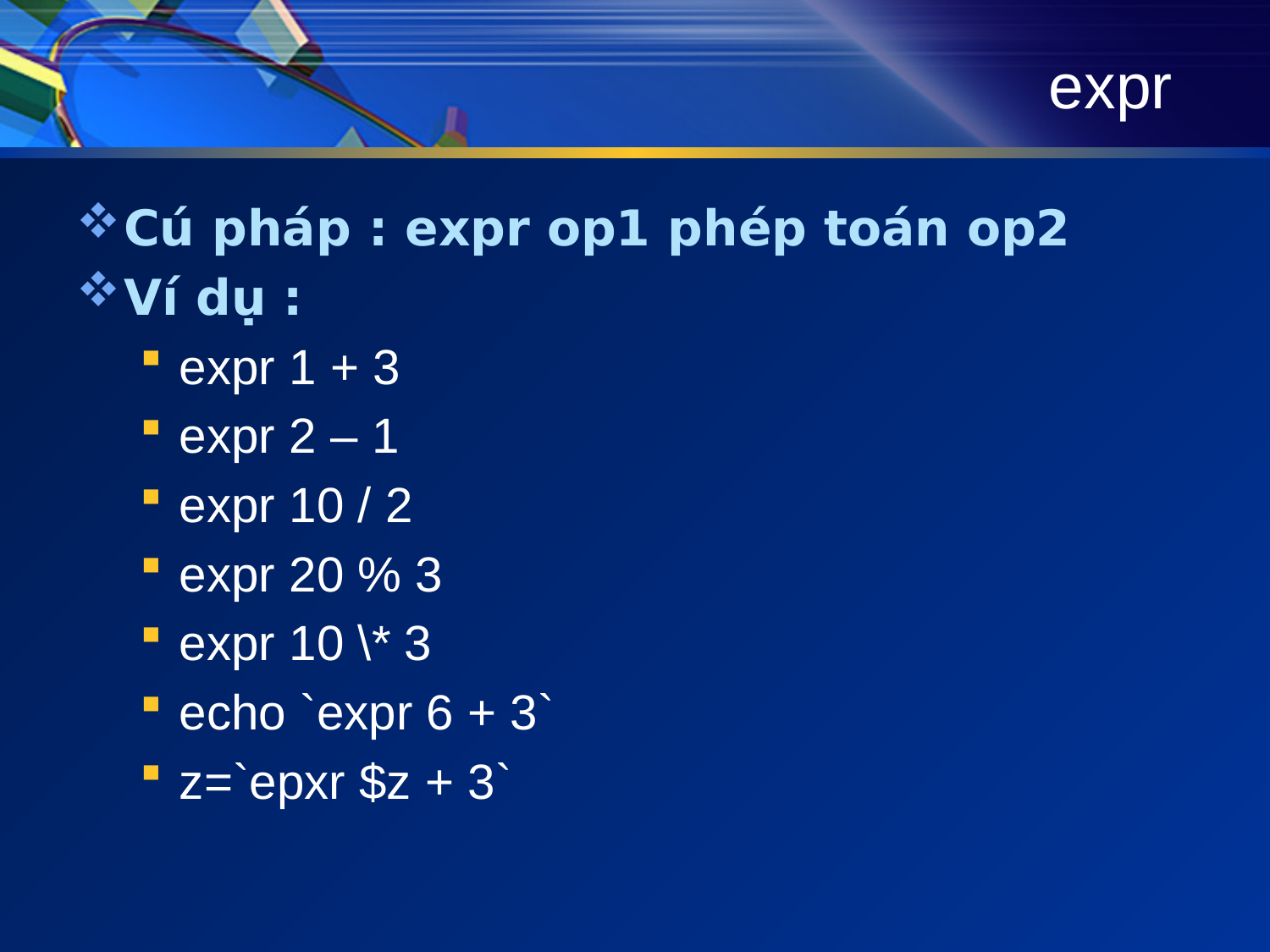

# expr
Cú pháp : expr op1 phép toán op2
Ví dụ :
expr 1 + 3
expr 2 – 1
expr 10 / 2
expr 20 % 3
expr 10 \* 3
echo `expr 6 + 3`
z=`epxr $z + 3`